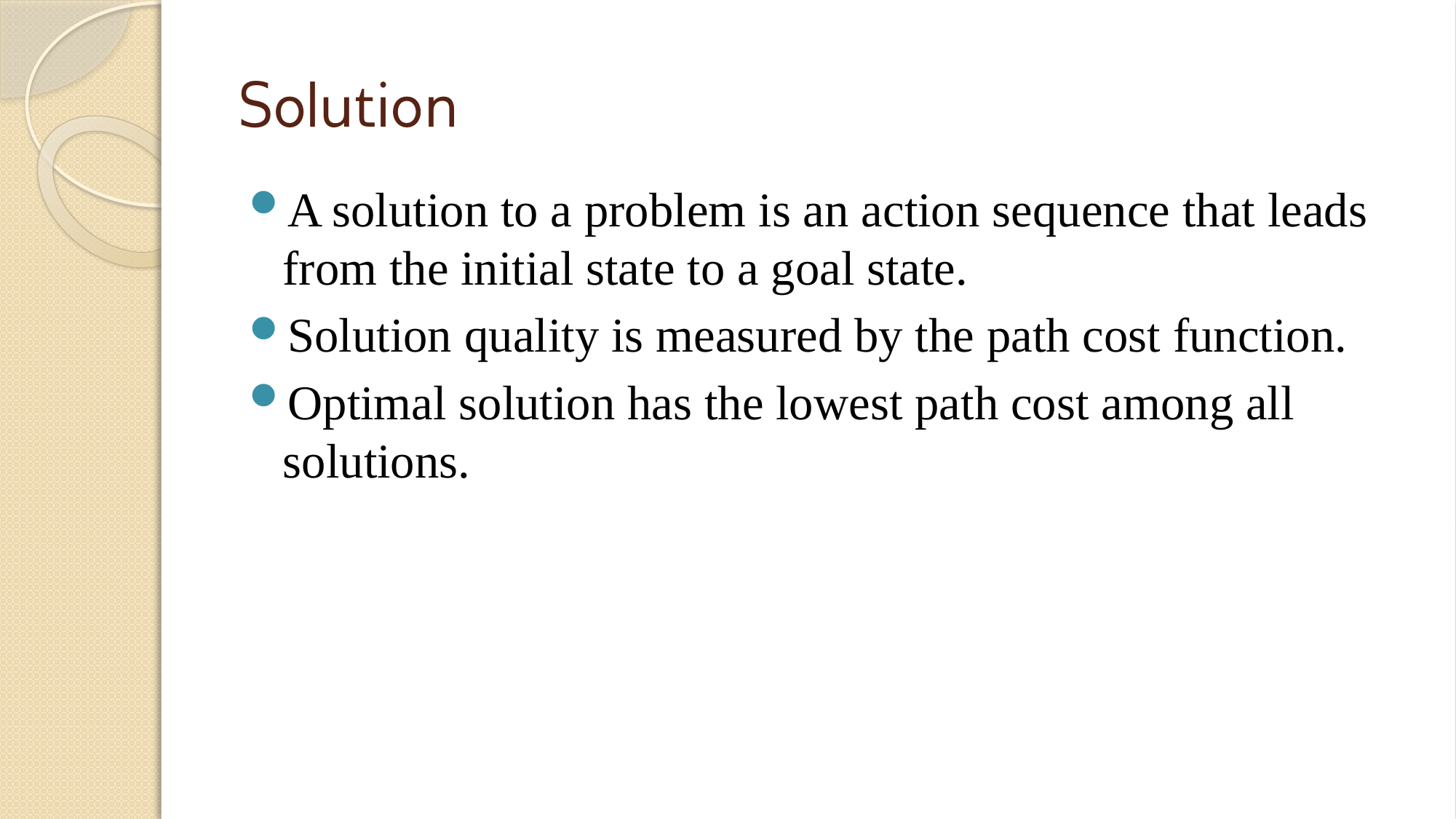

# Solution
A solution to a problem is an action sequence that leads from the initial state to a goal state.
Solution quality is measured by the path cost function.
Optimal solution has the lowest path cost among all solutions.